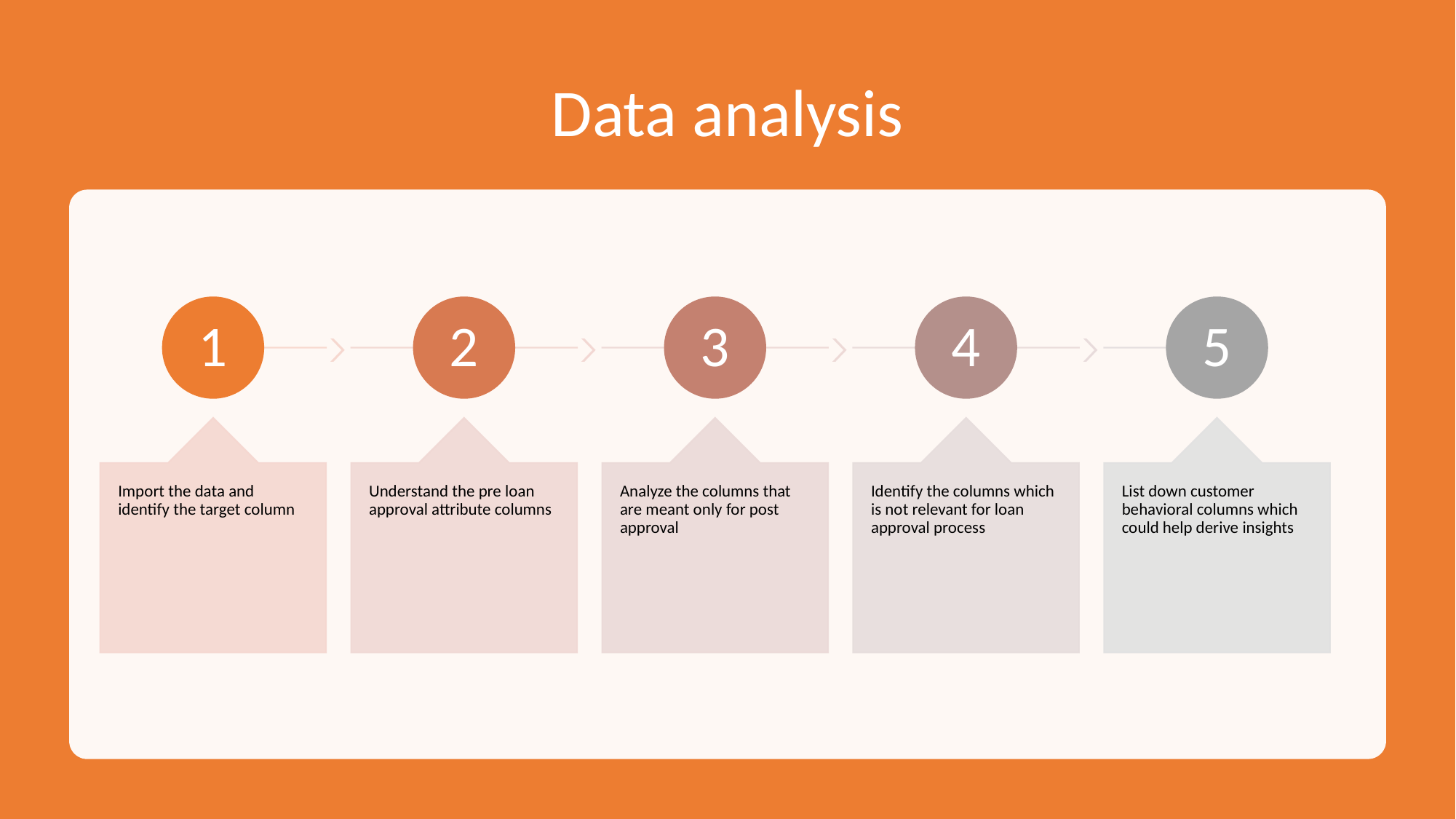

# Data analysis

1
Import the data and identify the target column
2
Understand the pre loan approval attribute columns
3
Analyze the columns that are meant only for post approval
4
Identify the columns which is not relevant for loan approval process
5
List down customer behavioral columns which could help derive insights